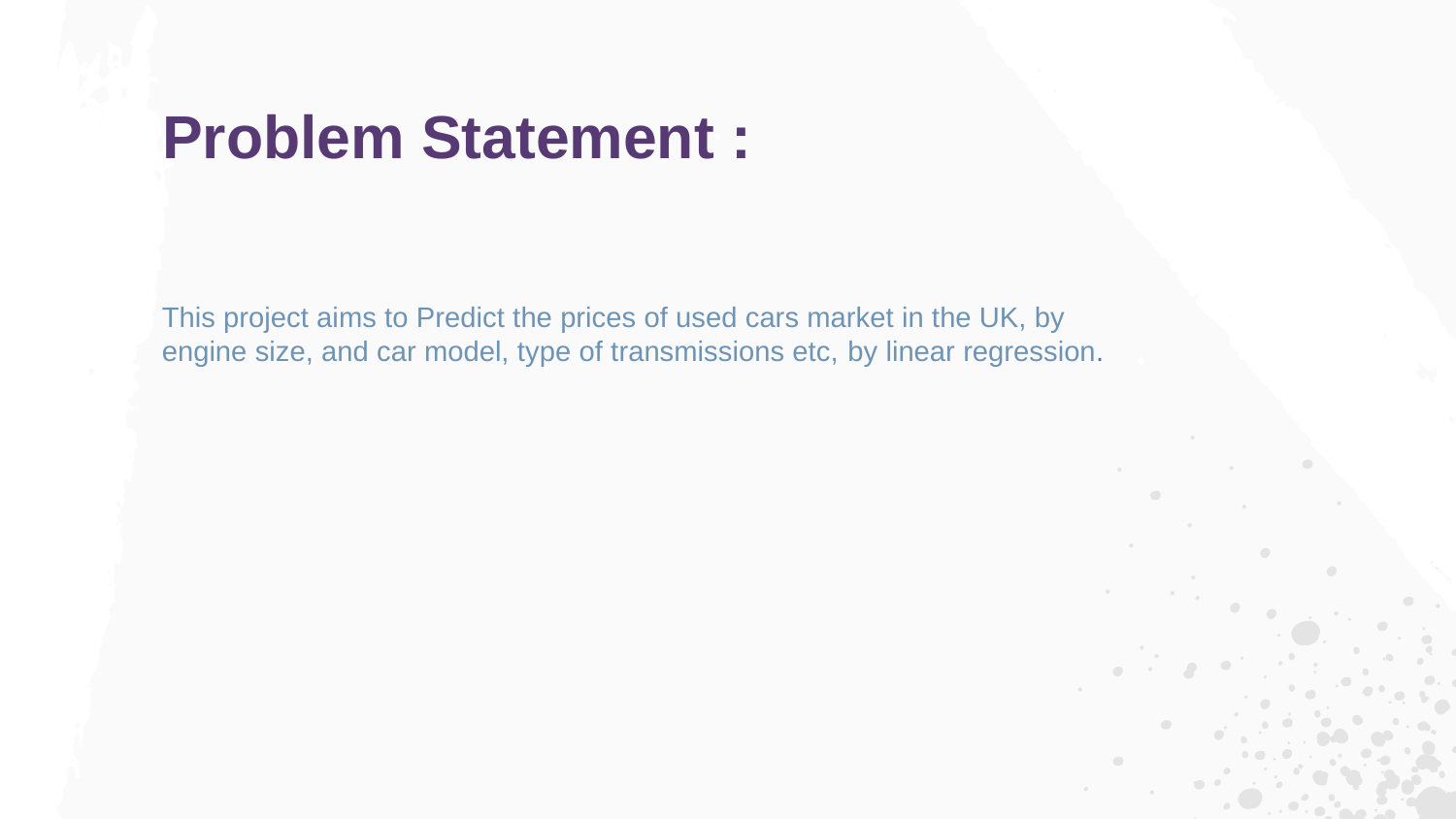

Problem Statement :

This project aims to Predict the prices of used cars market in the UK, by engine size, and car model, type of transmissions etc, by linear regression.